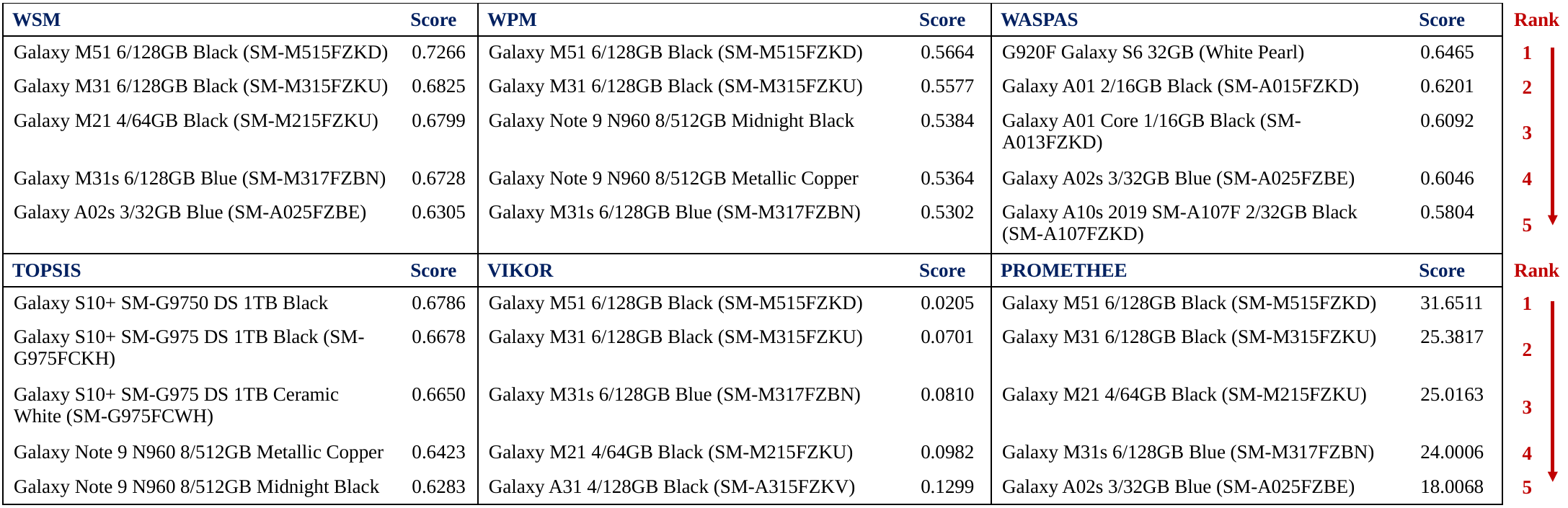

| WSM | Score | WPM | Score | WASPAS | Score | Rank |
| --- | --- | --- | --- | --- | --- | --- |
| Galaxy M51 6/128GB Black (SM-M515FZKD) | 0.7266 | Galaxy M51 6/128GB Black (SM-M515FZKD) | 0.5664 | G920F Galaxy S6 32GB (White Pearl) | 0.6465 | 1 |
| Galaxy M31 6/128GB Black (SM-M315FZKU) | 0.6825 | Galaxy M31 6/128GB Black (SM-M315FZKU) | 0.5577 | Galaxy A01 2/16GB Black (SM-A015FZKD) | 0.6201 | 2 |
| Galaxy M21 4/64GB Black (SM-M215FZKU) | 0.6799 | Galaxy Note 9 N960 8/512GB Midnight Black | 0.5384 | Galaxy A01 Core 1/16GB Black (SM-A013FZKD) | 0.6092 | 3 |
| Galaxy M31s 6/128GB Blue (SM-M317FZBN) | 0.6728 | Galaxy Note 9 N960 8/512GB Metallic Copper | 0.5364 | Galaxy A02s 3/32GB Blue (SM-A025FZBE) | 0.6046 | 4 |
| Galaxy A02s 3/32GB Blue (SM-A025FZBE) | 0.6305 | Galaxy M31s 6/128GB Blue (SM-M317FZBN) | 0.5302 | Galaxy A10s 2019 SM-A107F 2/32GB Black (SM-A107FZKD) | 0.5804 | 5 |
| TOPSIS | Score | VIKOR | Score | PROMETHEE | Score | Rank |
| Galaxy S10+ SM-G9750 DS 1TB Black | 0.6786 | Galaxy M51 6/128GB Black (SM-M515FZKD) | 0.0205 | Galaxy M51 6/128GB Black (SM-M515FZKD) | 31.6511 | 1 |
| Galaxy S10+ SM-G975 DS 1TB Black (SM-G975FCKH) | 0.6678 | Galaxy M31 6/128GB Black (SM-M315FZKU) | 0.0701 | Galaxy M31 6/128GB Black (SM-M315FZKU) | 25.3817 | 2 |
| Galaxy S10+ SM-G975 DS 1TB Ceramic White (SM-G975FCWH) | 0.6650 | Galaxy M31s 6/128GB Blue (SM-M317FZBN) | 0.0810 | Galaxy M21 4/64GB Black (SM-M215FZKU) | 25.0163 | 3 |
| Galaxy Note 9 N960 8/512GB Metallic Copper | 0.6423 | Galaxy M21 4/64GB Black (SM-M215FZKU) | 0.0982 | Galaxy M31s 6/128GB Blue (SM-M317FZBN) | 24.0006 | 4 |
| Galaxy Note 9 N960 8/512GB Midnight Black | 0.6283 | Galaxy A31 4/128GB Black (SM-A315FZKV) | 0.1299 | Galaxy A02s 3/32GB Blue (SM-A025FZBE) | 18.0068 | 5 |